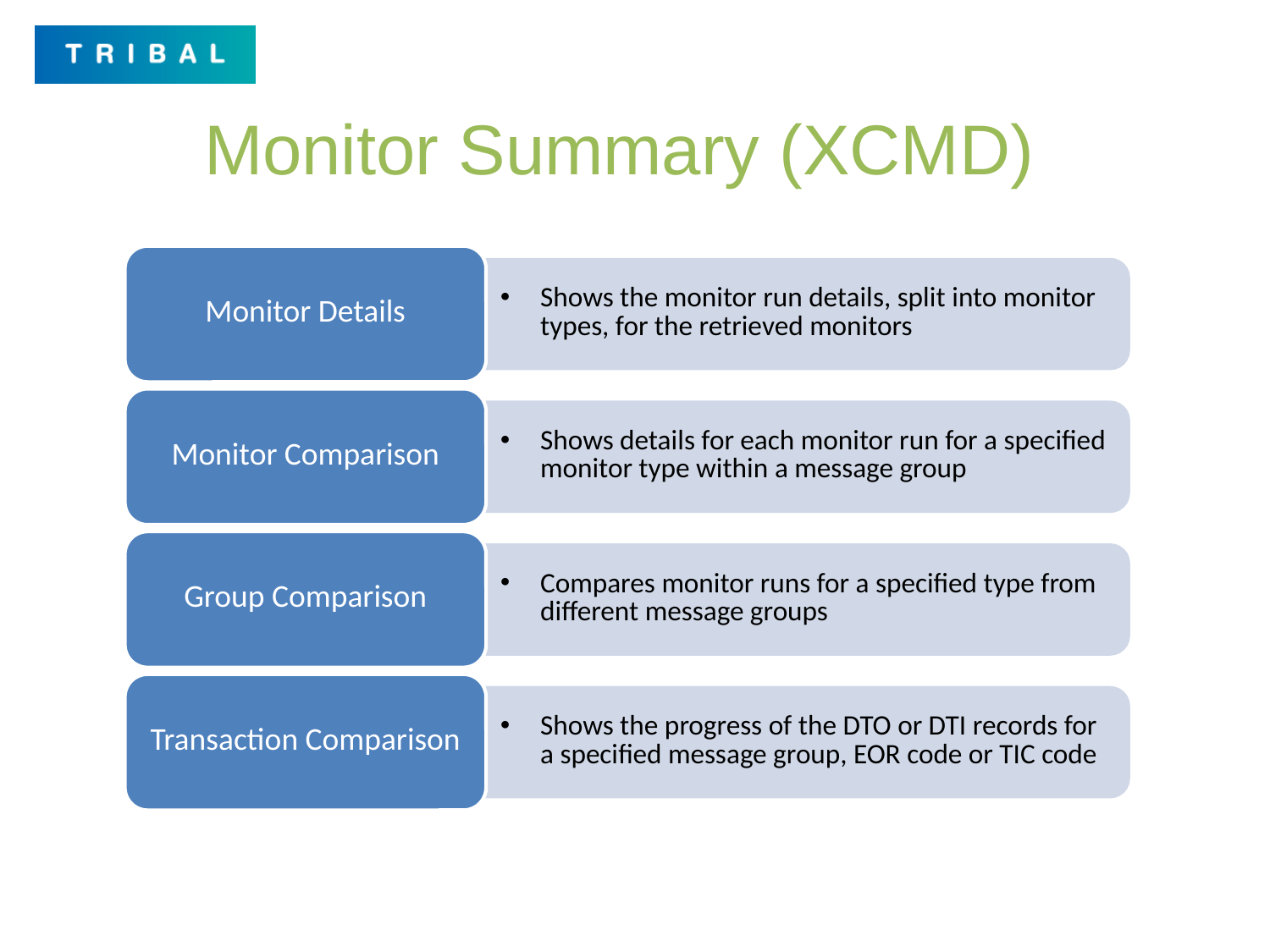

# Monitor Summary (XCMD)
Monitor Details
Shows the monitor run details, split into monitor types, for the retrieved monitors
Monitor Comparison
Shows details for each monitor run for a specified monitor type within a message group
Group Comparison
Compares monitor runs for a specified type from different message groups
Transaction Comparison
Shows the progress of the DTO or DTI records for a specified message group, EOR code or TIC code